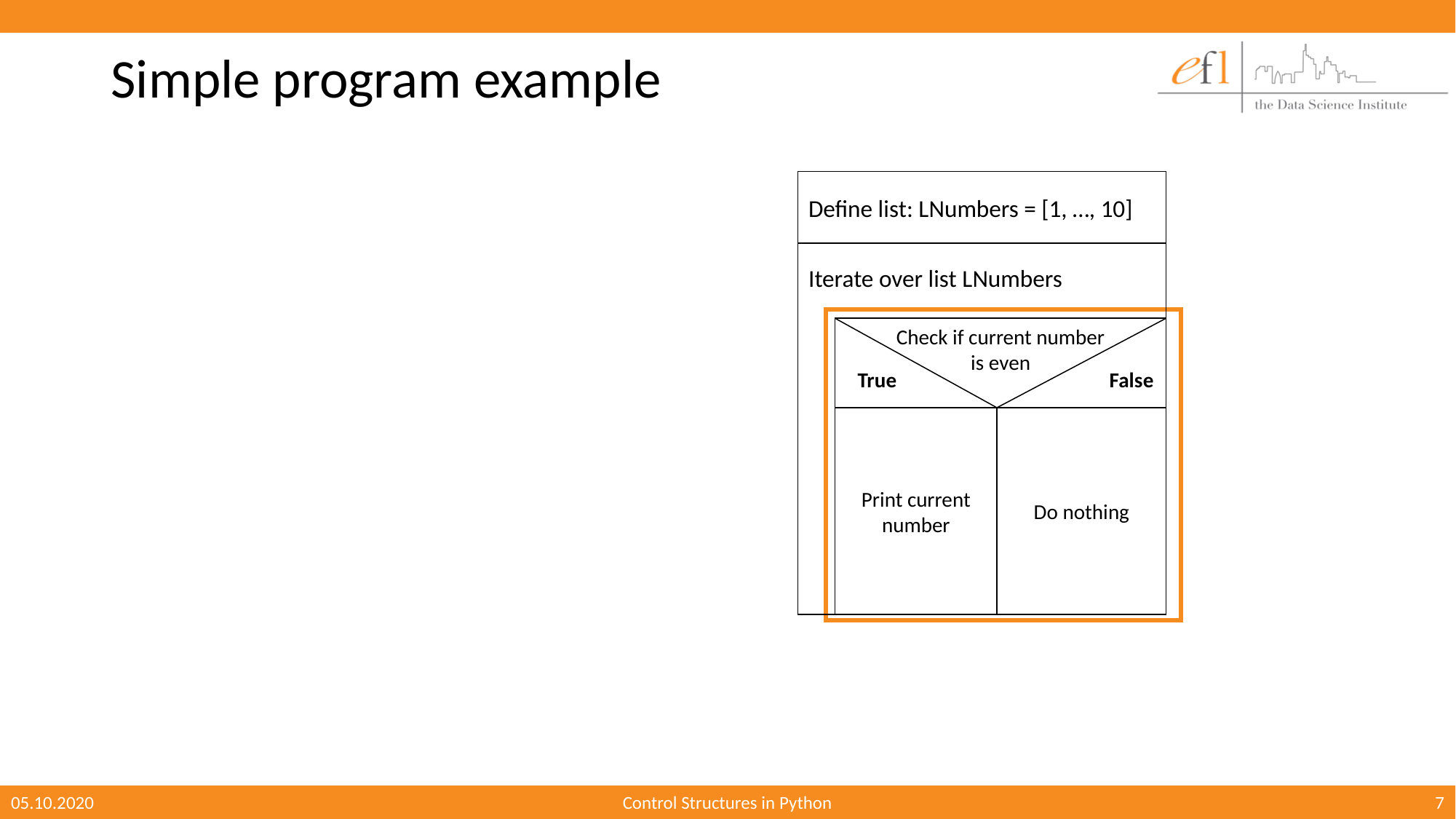

# Simple program example
Define list: LNumbers = [1, …, 10]
Iterate over list LNumbers
Check if current number
is even

True
False
Print current number
Do nothing

05.10.2020
Control Structures in Python
7